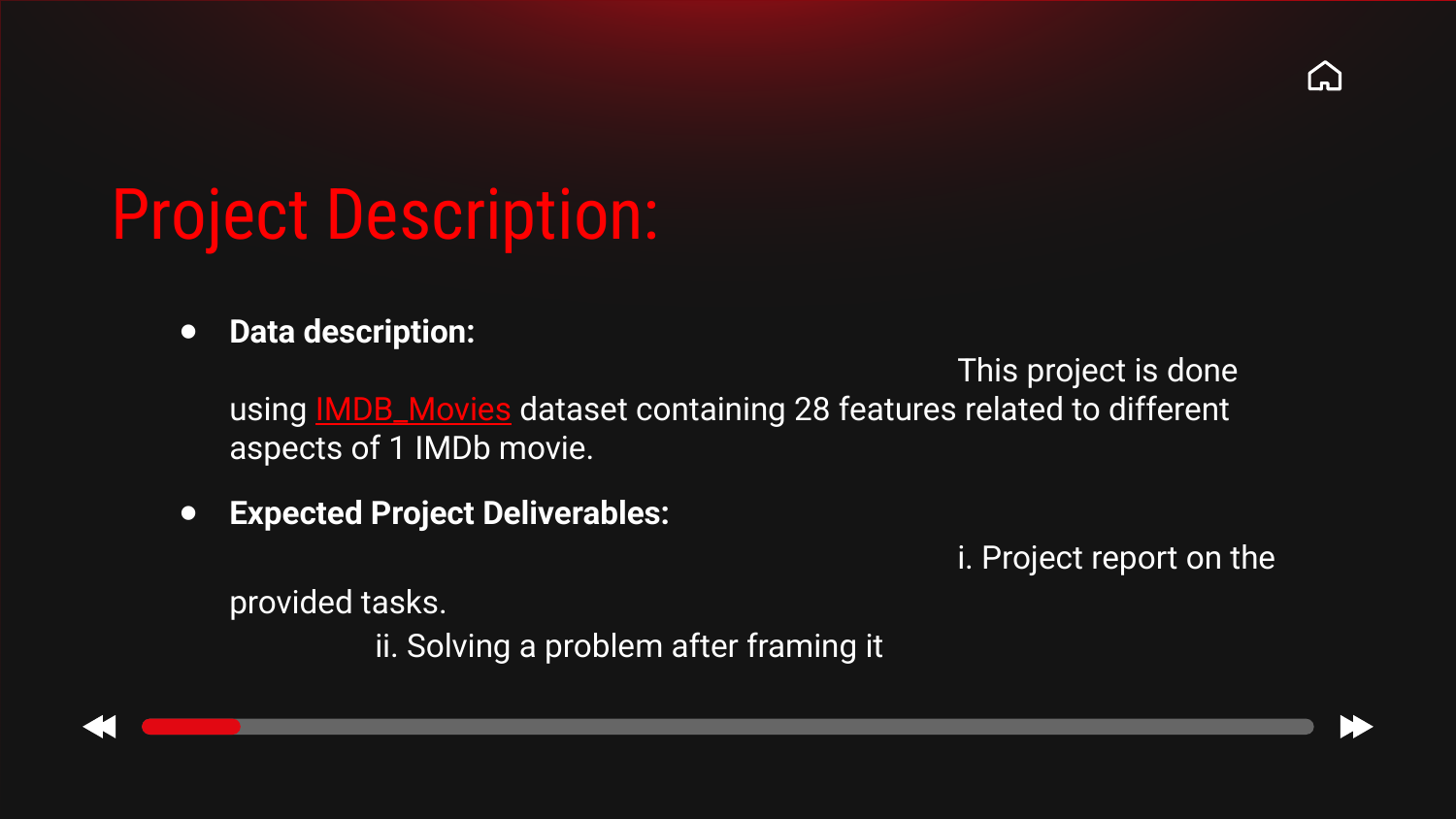

Project Description:
Data description: 											This project is done using IMDB_Movies dataset containing 28 features related to different aspects of 1 IMDb movie.
Expected Project Deliverables: 									i. Project report on the provided tasks.							ii. Solving a problem after framing it